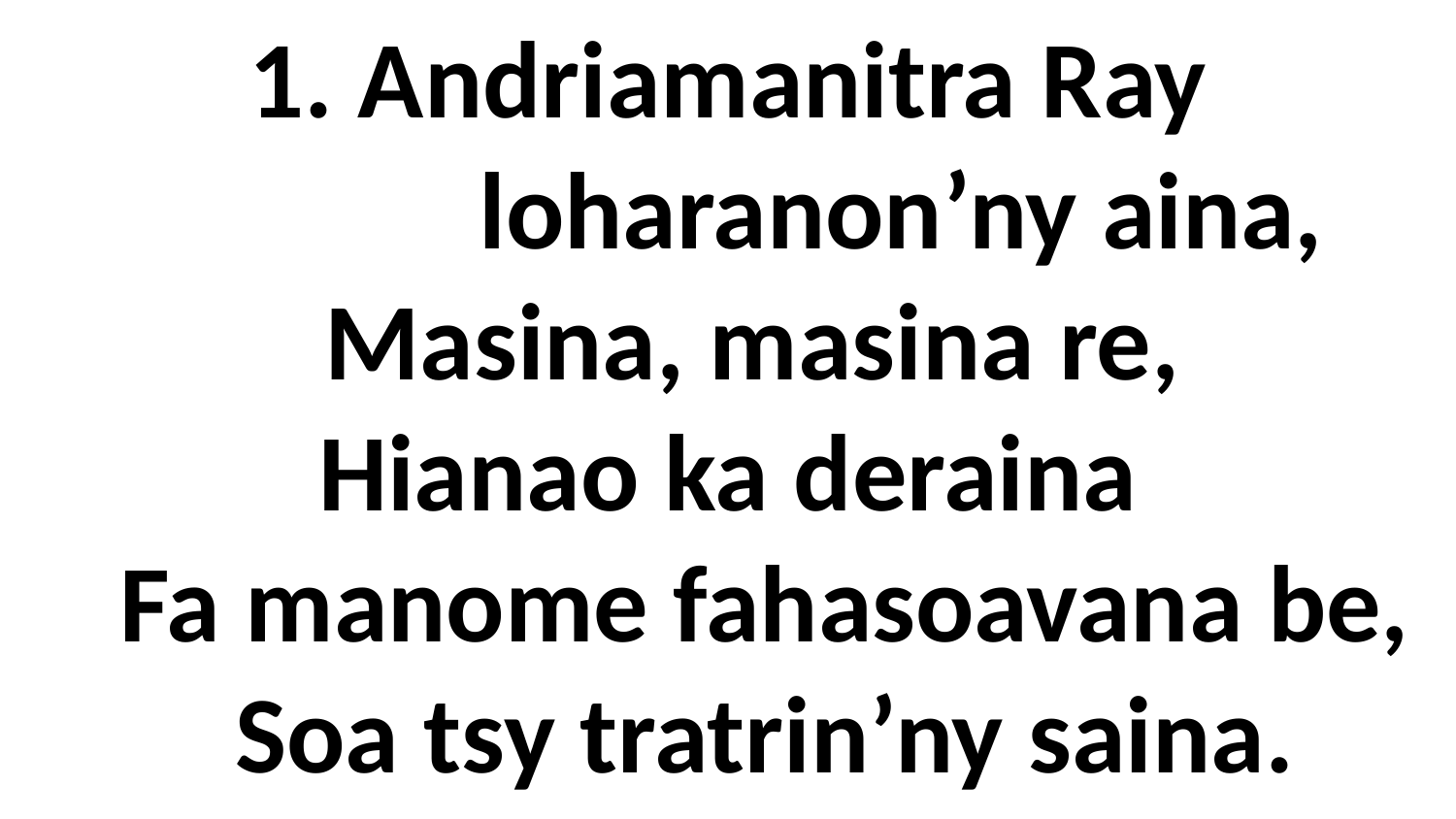

1. Andriamanitra Ray
              loharanon’ny aina,
   Masina, masina re,
Hianao ka deraina
   Fa manome fahasoavana be,
   Soa tsy tratrin’ny saina.